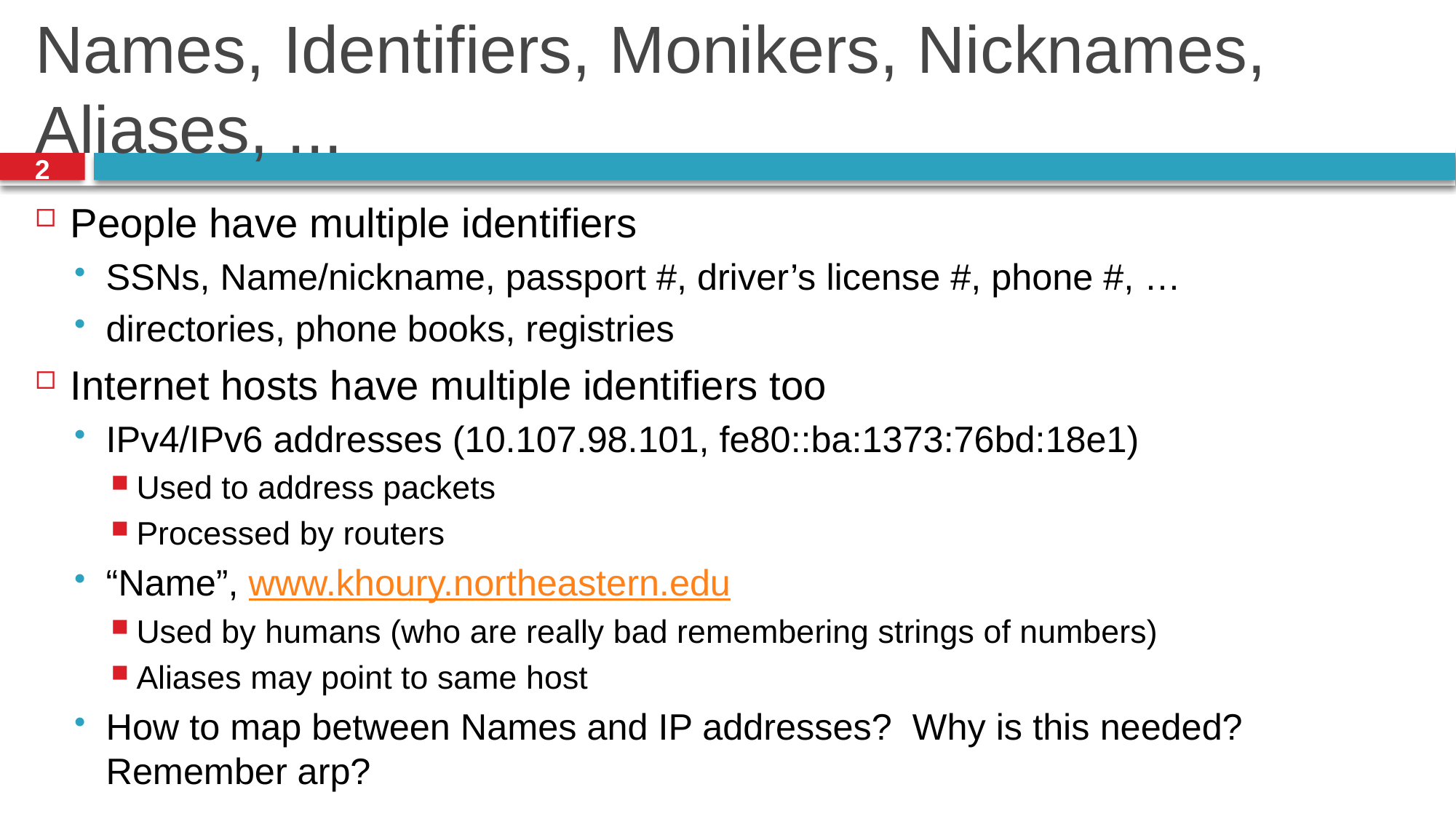

# Names, Identifiers, Monikers, Nicknames, Aliases, ...
2
People have multiple identifiers
SSNs, Name/nickname, passport #, driver’s license #, phone #, …
directories, phone books, registries
Internet hosts have multiple identifiers too
IPv4/IPv6 addresses (10.107.98.101, fe80::ba:1373:76bd:18e1)
Used to address packets
Processed by routers
“Name”, www.khoury.northeastern.edu
Used by humans (who are really bad remembering strings of numbers)
Aliases may point to same host
How to map between Names and IP addresses?  Why is this needed?  Remember arp?